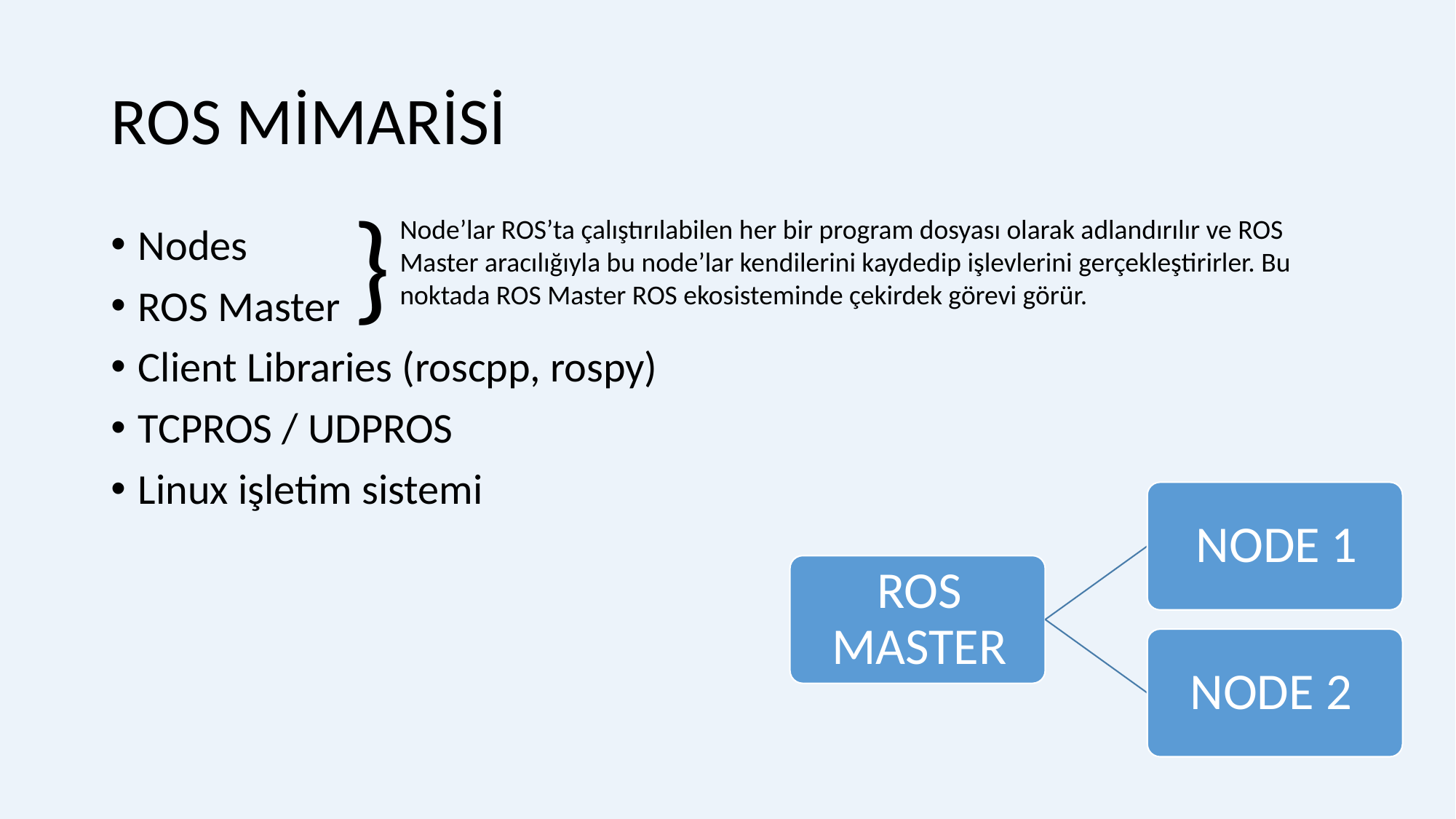

# ROS MİMARİSİ
}
Node’lar ROS’ta çalıştırılabilen her bir program dosyası olarak adlandırılır ve ROS Master aracılığıyla bu node’lar kendilerini kaydedip işlevlerini gerçekleştirirler. Bu noktada ROS Master ROS ekosisteminde çekirdek görevi görür.
Nodes
ROS Master
Client Libraries (roscpp, rospy)
TCPROS / UDPROS
Linux işletim sistemi
ROS MASTER

NODE 1

NODE 2